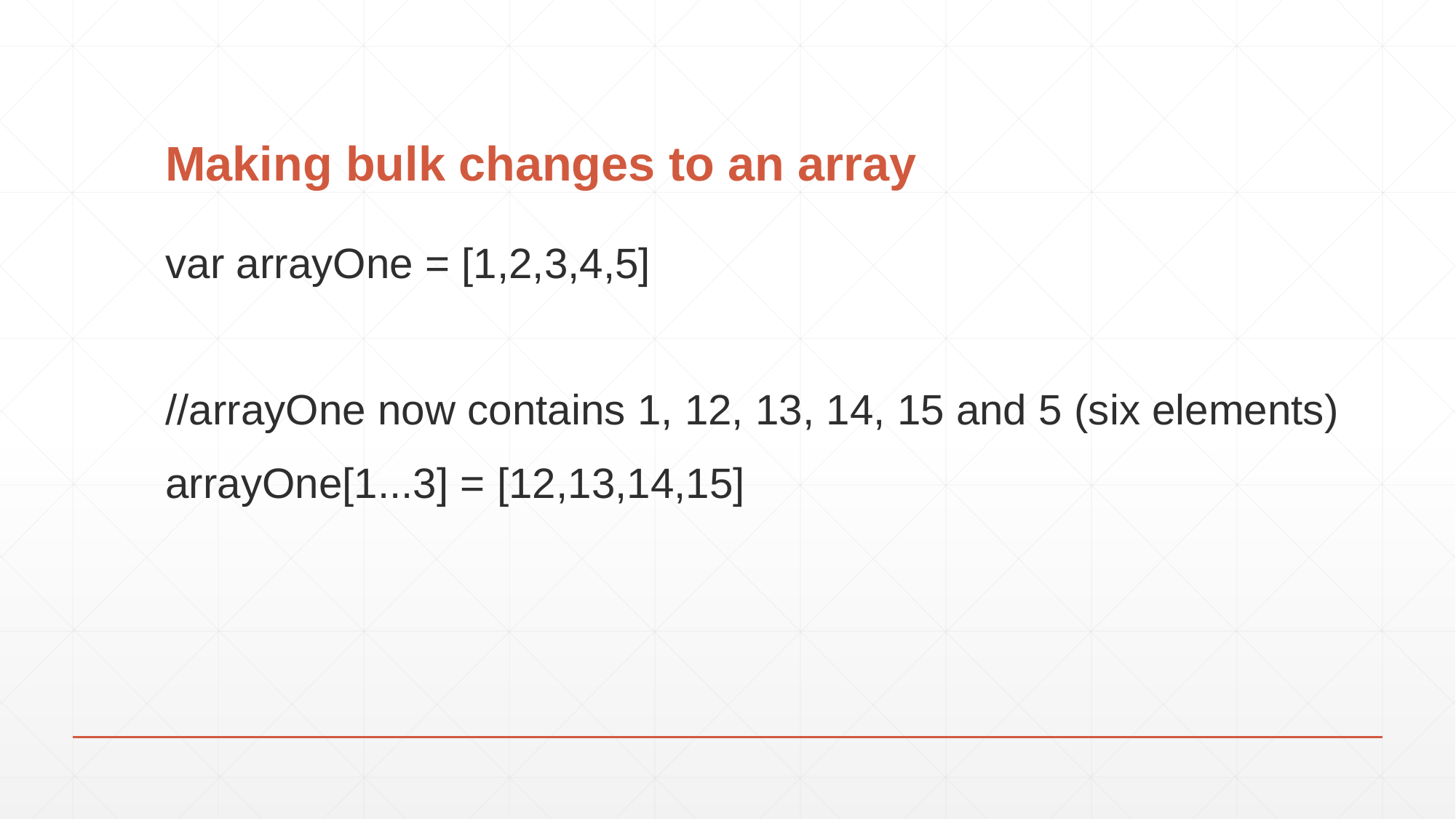

# Making bulk changes to an array
var arrayOne = [1,2,3,4,5]

//arrayOne now contains 1, 12, 13, 14, 15 and 5 (six elements)
arrayOne[1...3] = [12,13,14,15]